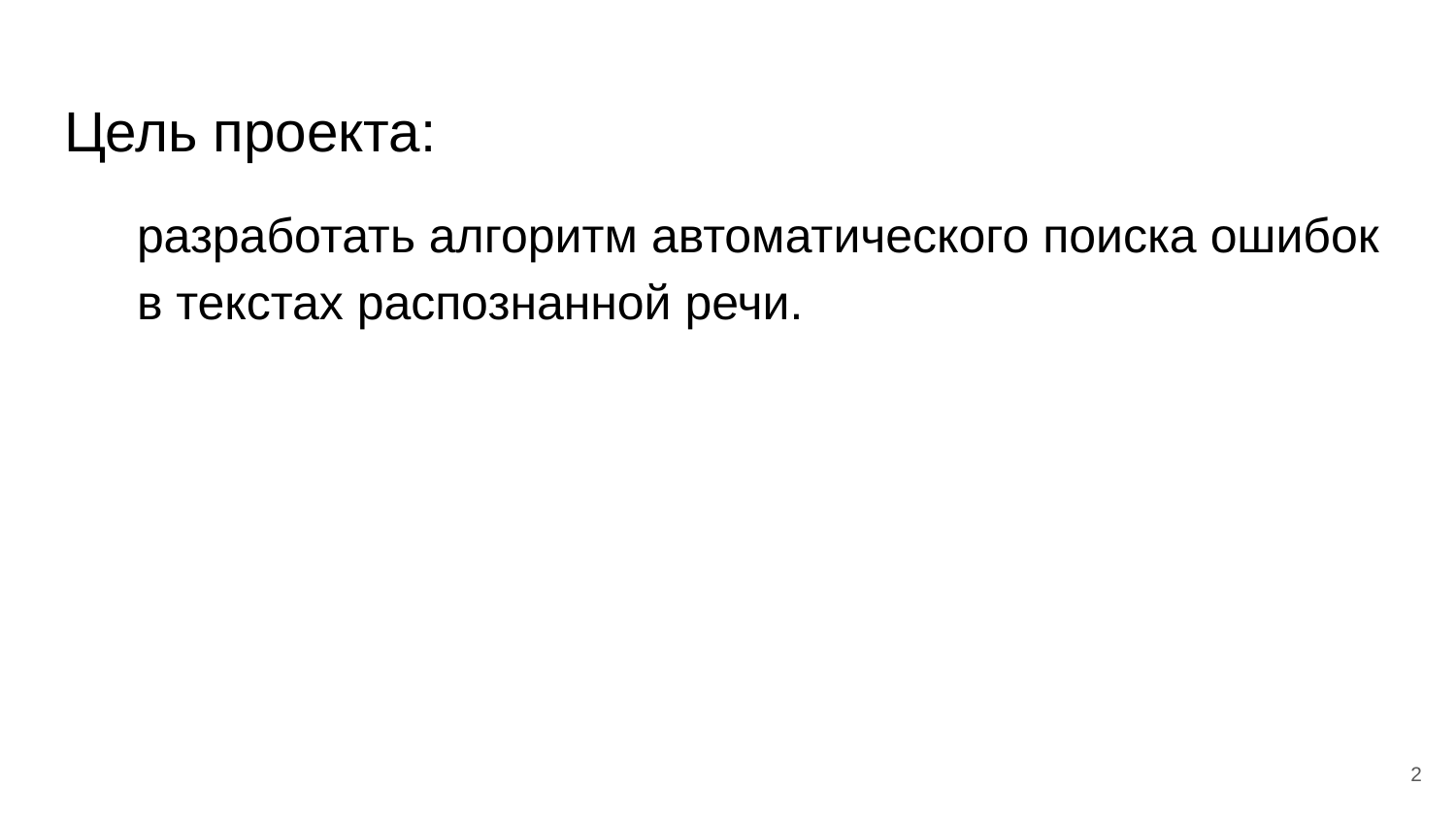

# Цель проекта:
разработать алгоритм автоматического поиска ошибок в текстах распознанной речи.

2